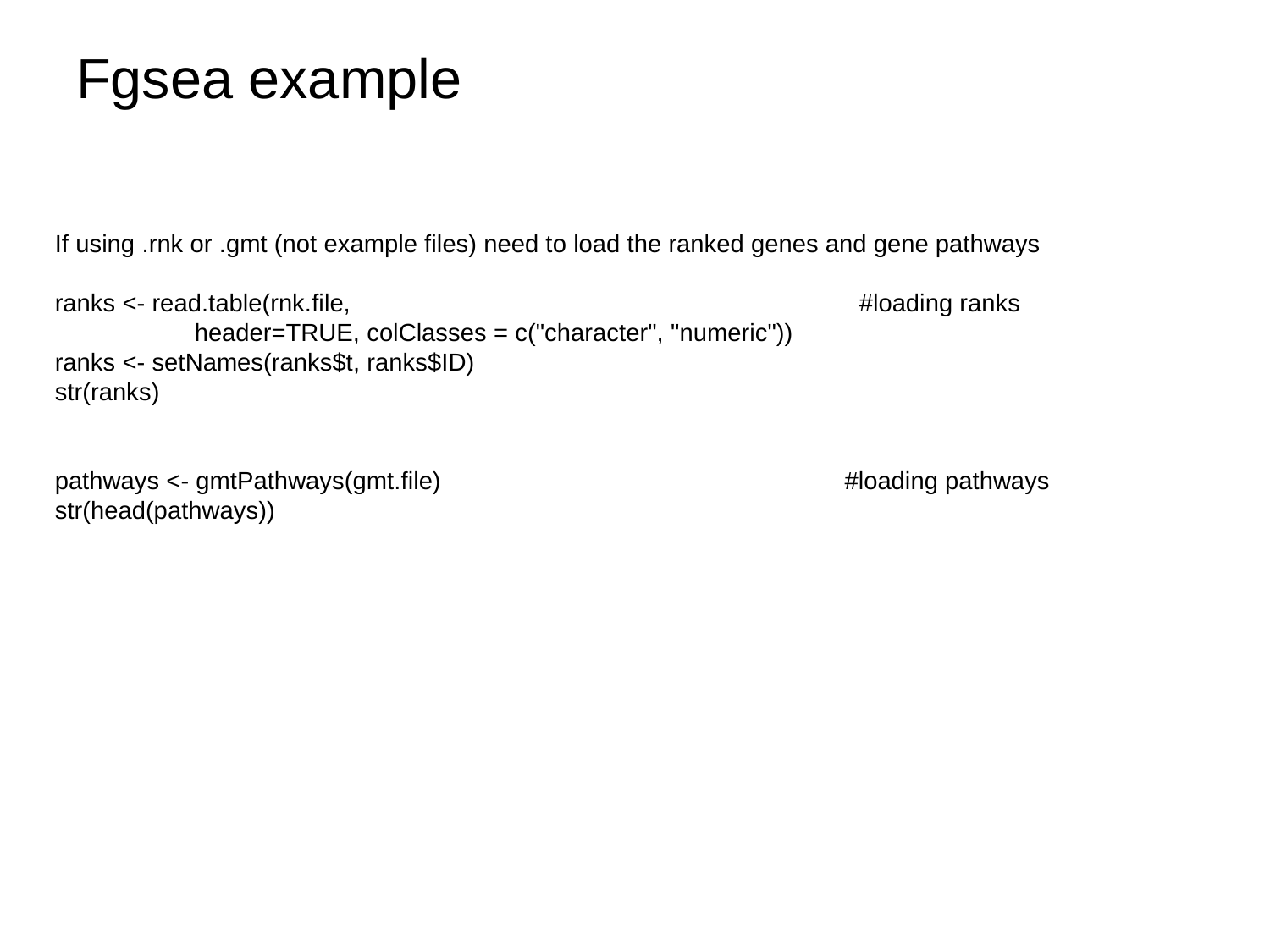

Fgsea example
If using .rnk or .gmt (not example files) need to load the ranked genes and gene pathways

ranks <- read.table(rnk.file,                                                                         #loading ranks
                    header=TRUE, colClasses = c("character", "numeric"))
ranks <- setNames(ranks$t, ranks$ID)
str(ranks)

pathways <- gmtPathways(gmt.file)			    #loading pathways
str(head(pathways))